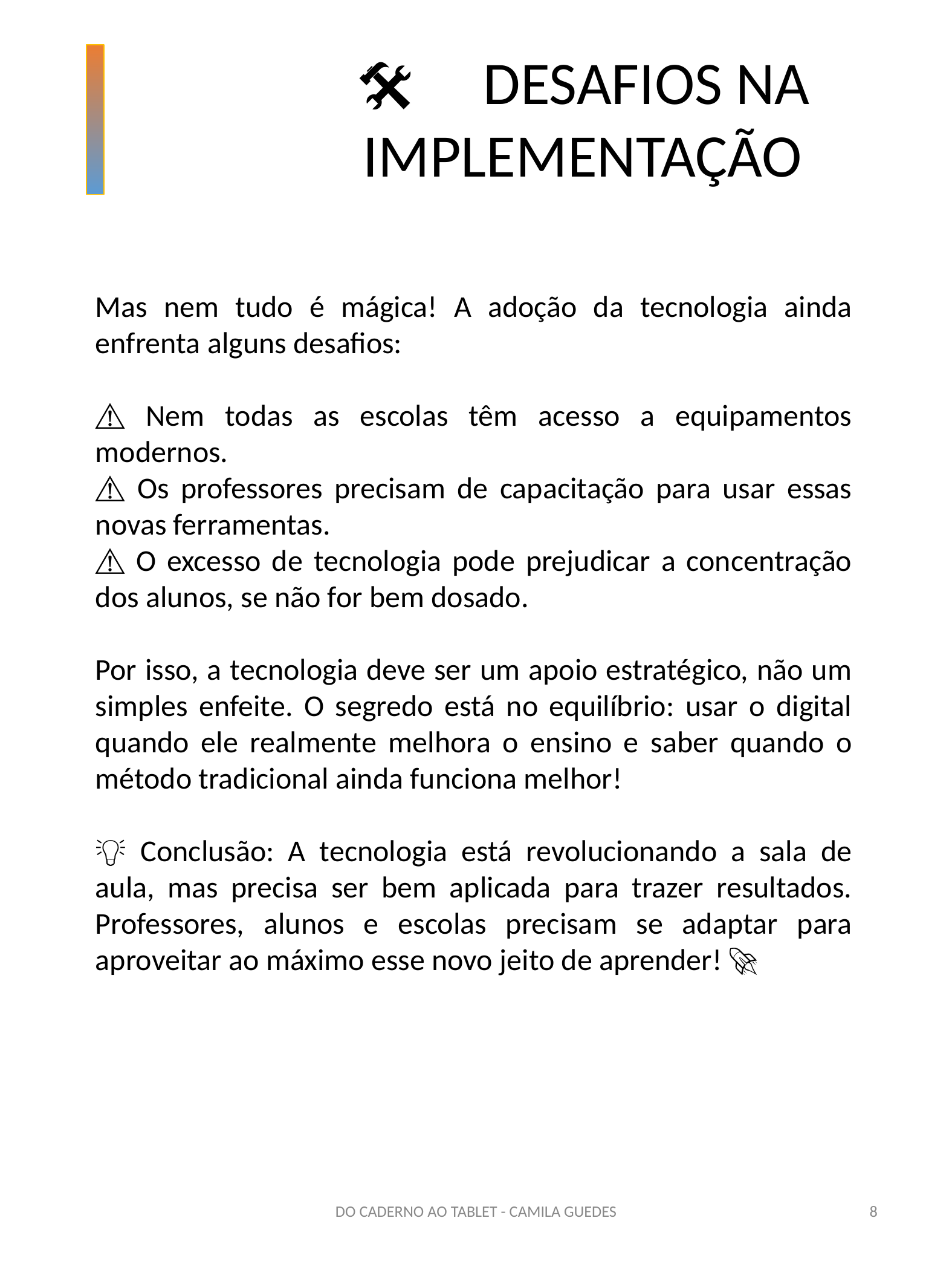

🛠️     DESAFIOS NA IMPLEMENTAÇÃO

Mas nem tudo é mágica! A adoção da tecnologia ainda enfrenta alguns desafios:

⚠️ Nem todas as escolas têm acesso a equipamentos modernos.
⚠️ Os professores precisam de capacitação para usar essas novas ferramentas.
⚠️ O excesso de tecnologia pode prejudicar a concentração dos alunos, se não for bem dosado.

Por isso, a tecnologia deve ser um apoio estratégico, não um simples enfeite. O segredo está no equilíbrio: usar o digital quando ele realmente melhora o ensino e saber quando o método tradicional ainda funciona melhor!

💡 Conclusão: A tecnologia está revolucionando a sala de aula, mas precisa ser bem aplicada para trazer resultados. Professores, alunos e escolas precisam se adaptar para aproveitar ao máximo esse novo jeito de aprender! 🚀

DO CADERNO AO TABLET - CAMILA GUEDES
8